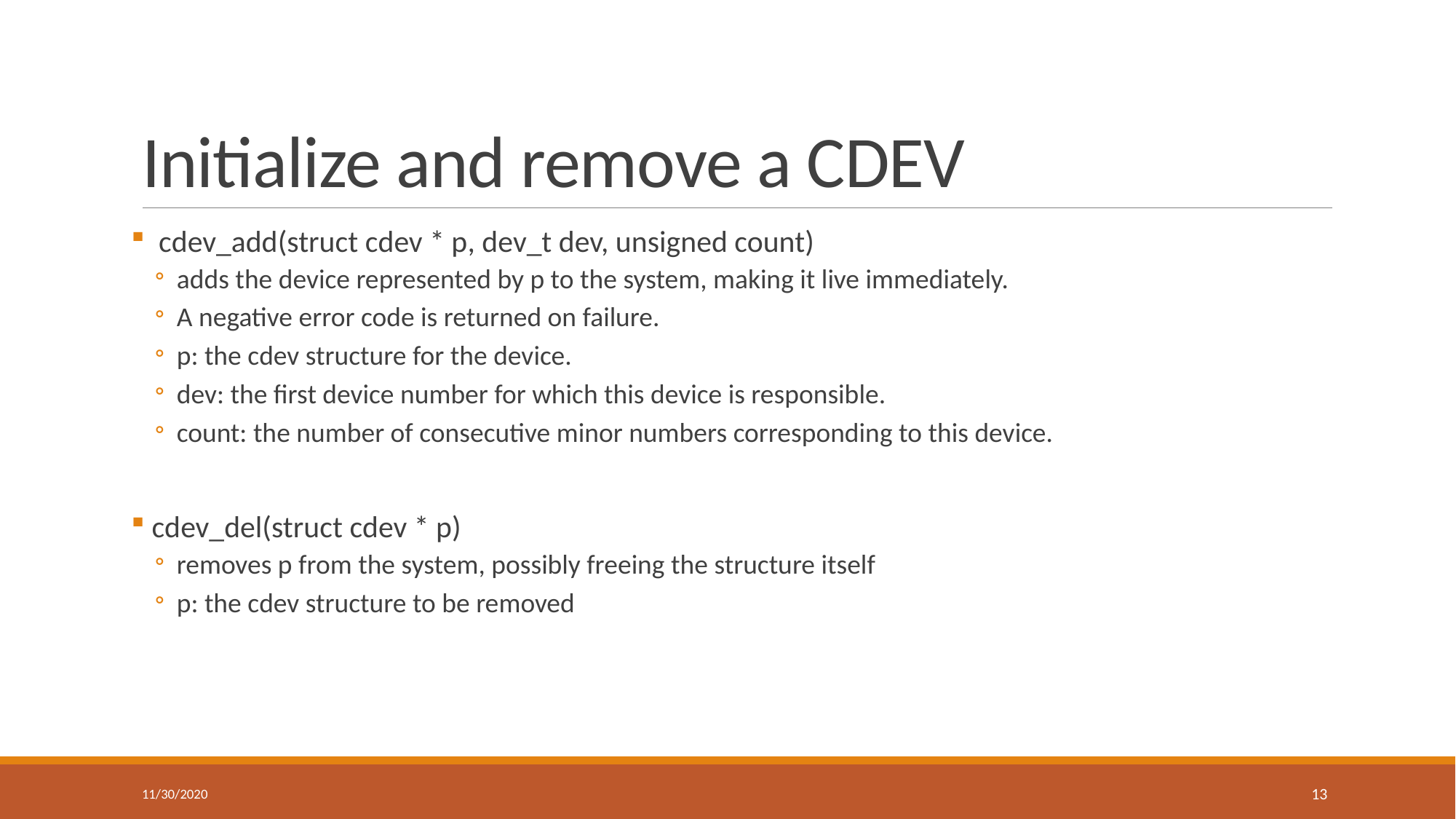

# Initialize and remove a CDEV
  cdev_add(struct cdev * p, dev_t dev, unsigned count)
adds the device represented by p to the system, making it live immediately.
A negative error code is returned on failure.
p: the cdev structure for the device.
dev: the first device number for which this device is responsible.
count: the number of consecutive minor numbers corresponding to this device.

 cdev_del(struct cdev * p)
removes p from the system, possibly freeing the structure itself
p: the cdev structure to be removed

11/30/2020
13